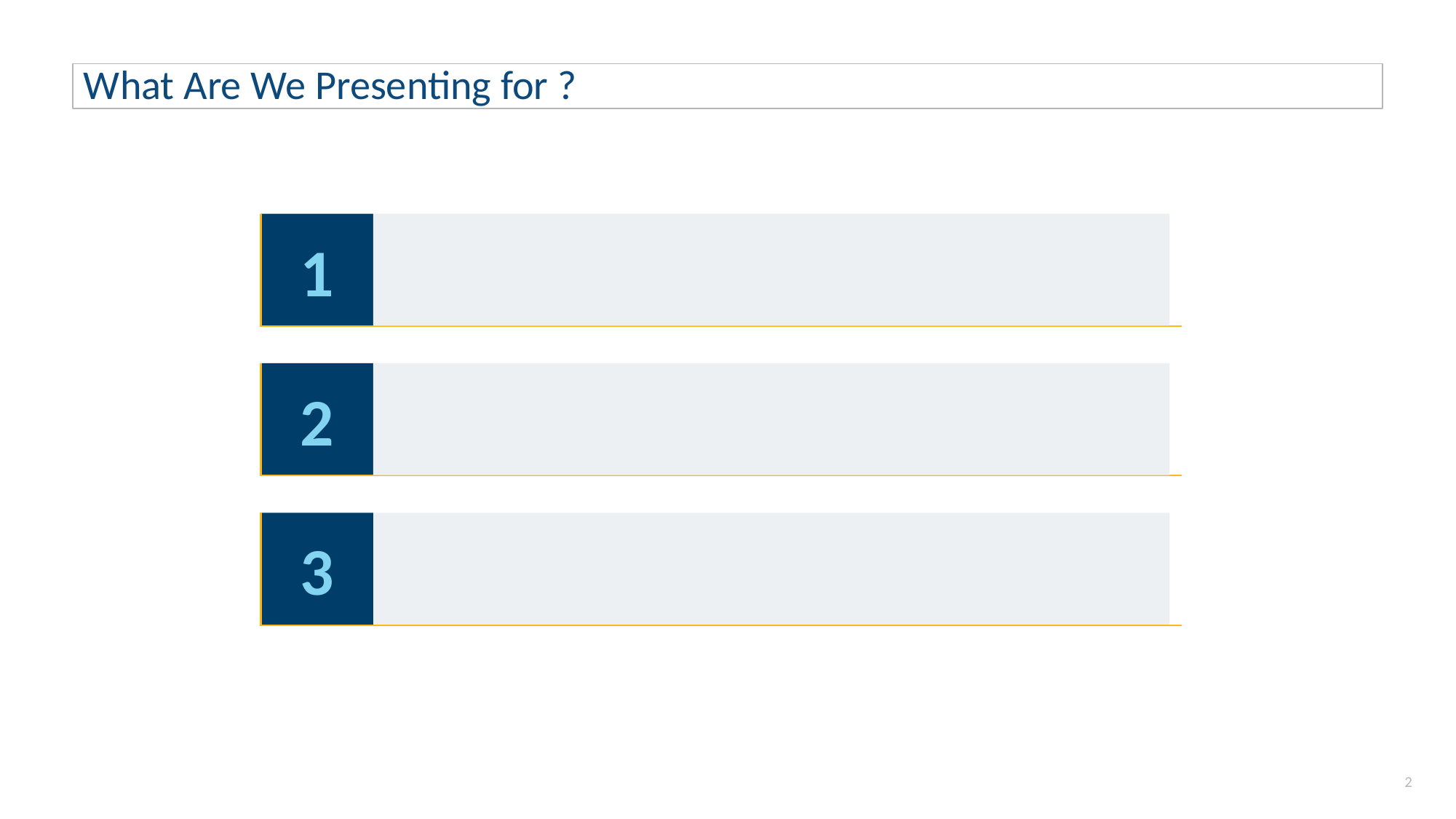

# What Are We Presenting for ?
1

2

3
2